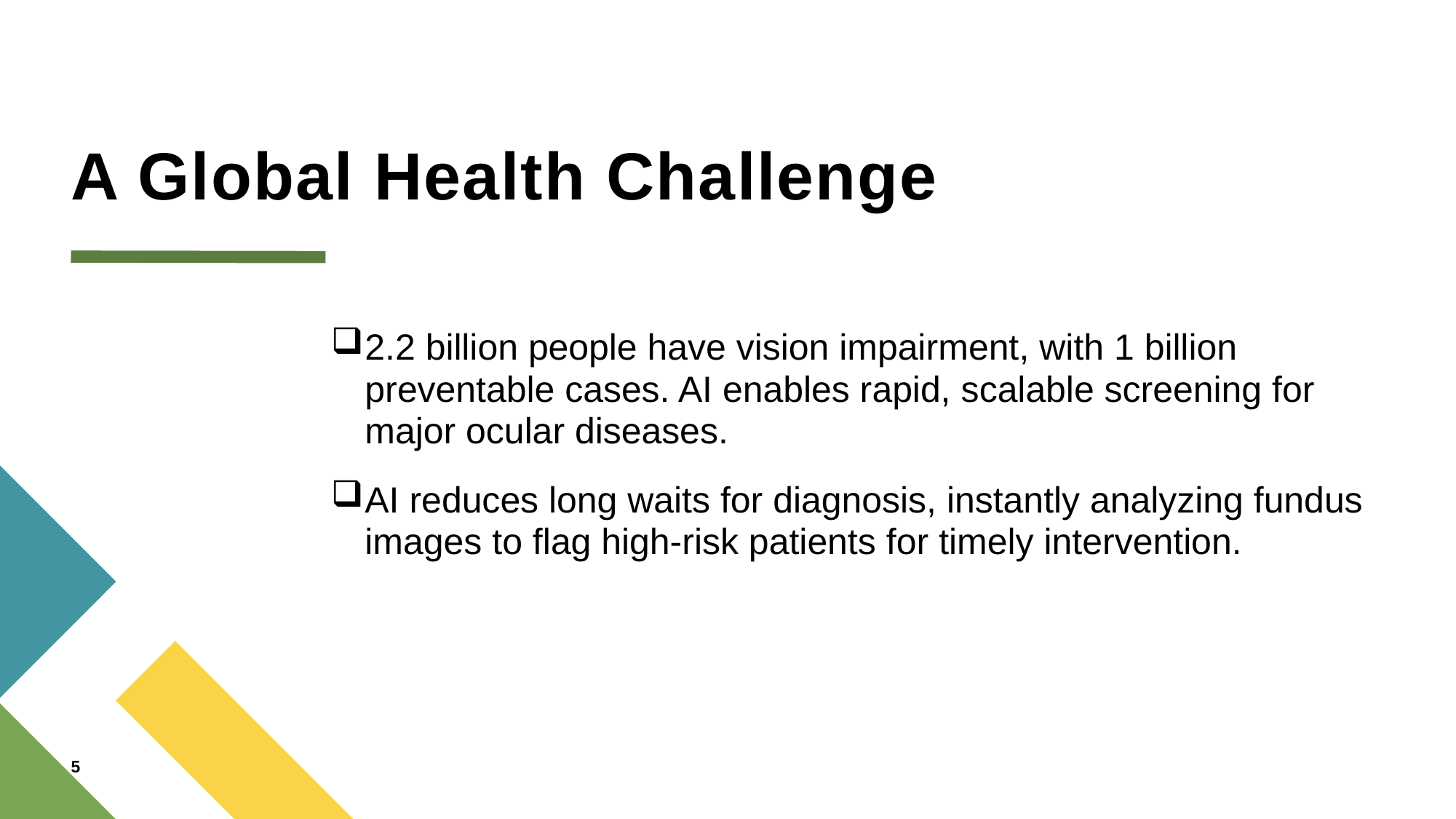

# A Global Health Challenge
2.2 billion people have vision impairment, with 1 billion preventable cases. AI enables rapid, scalable screening for major ocular diseases.
AI reduces long waits for diagnosis, instantly analyzing fundus images to flag high-risk patients for timely intervention.

5